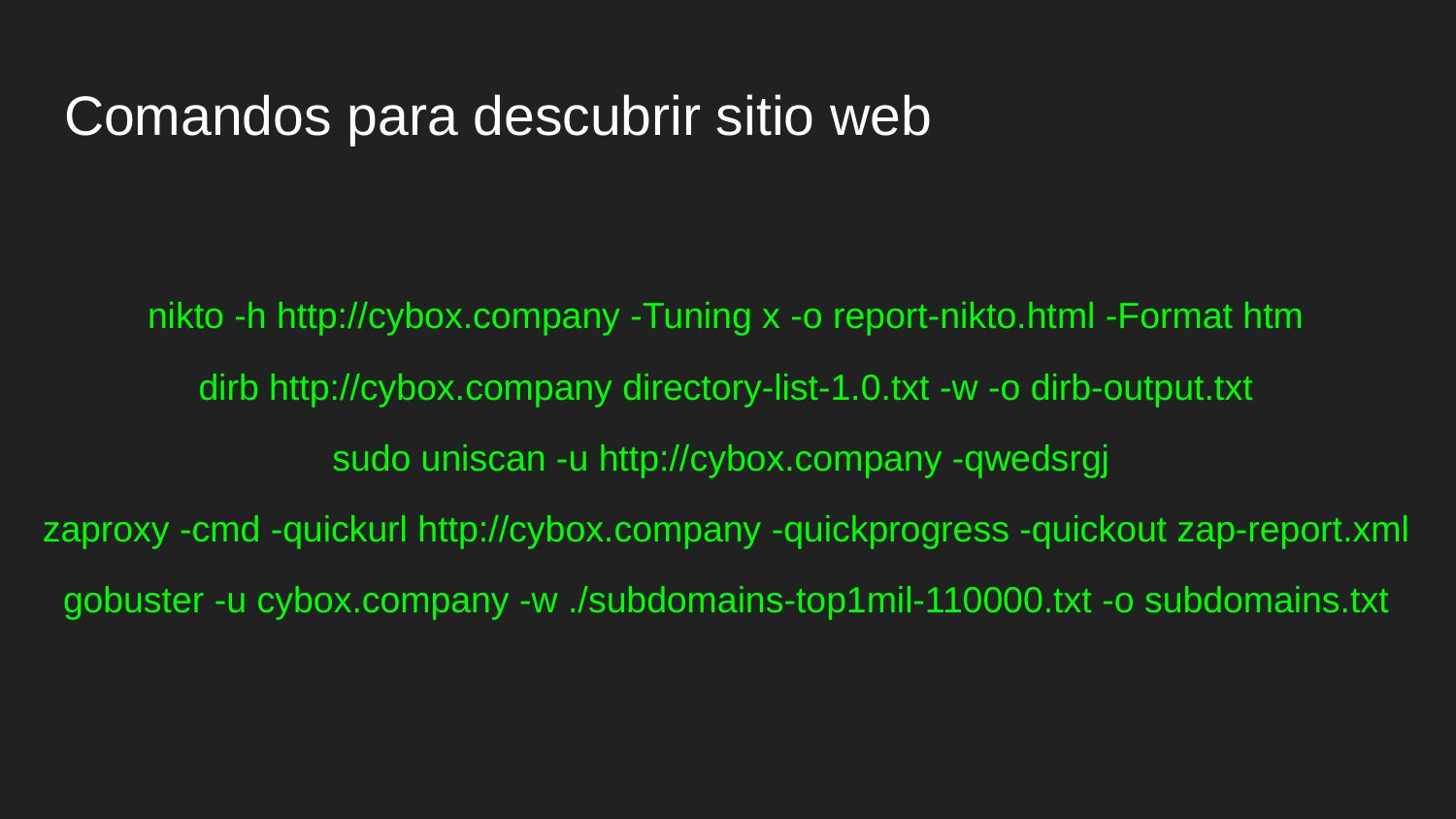

# Comandos para descubrir sitio web
nikto -h http://cybox.company -Tuning x -o report-nikto.html -Format htm
dirb http://cybox.company directory-list-1.0.txt -w -o dirb-output.txt
sudo uniscan -u http://cybox.company -qwedsrgj
zaproxy -cmd -quickurl http://cybox.company -quickprogress -quickout zap-report.xml
gobuster -u cybox.company -w ./subdomains-top1mil-110000.txt -o subdomains.txt